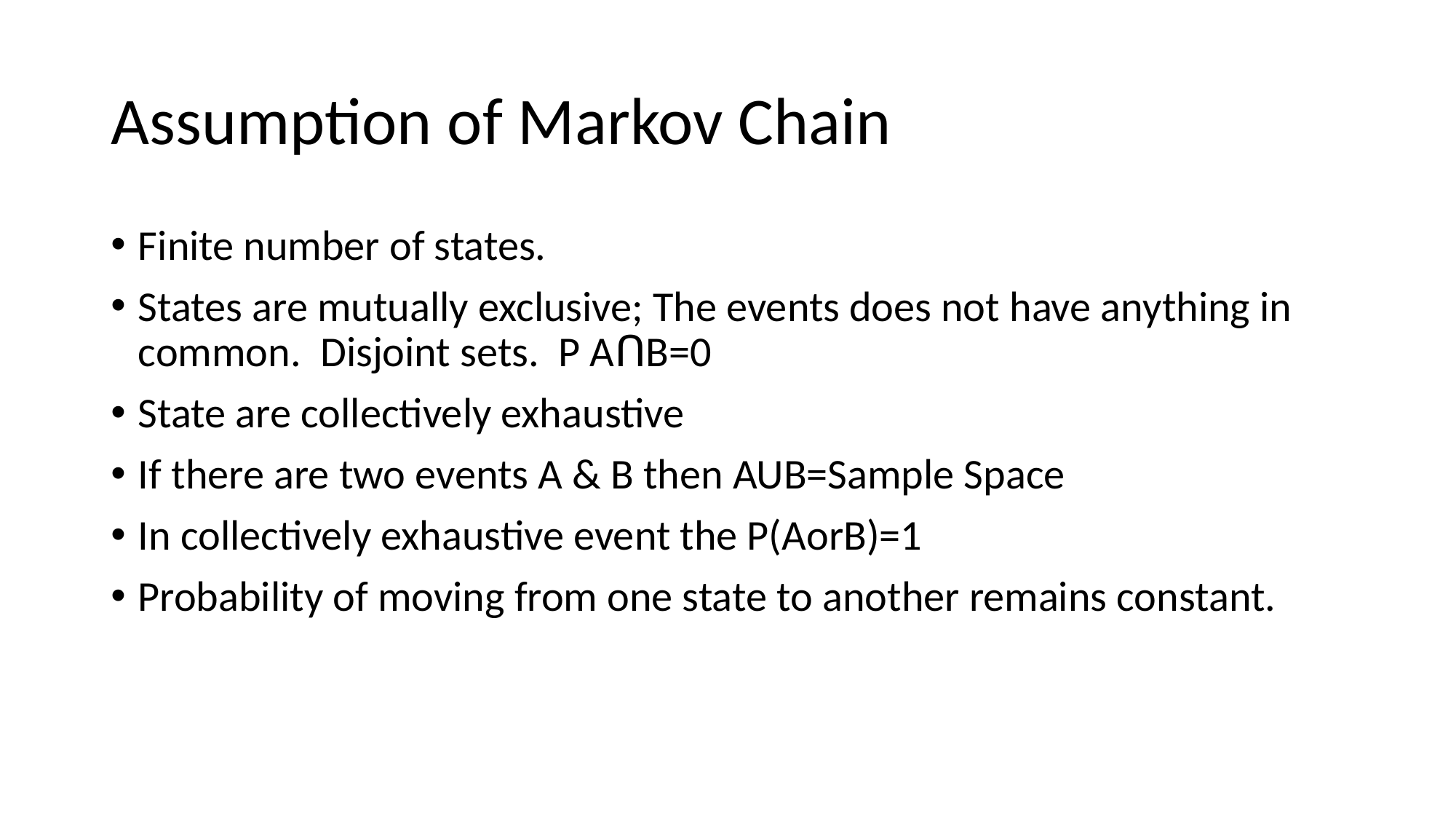

# Assumption of Markov Chain
Finite number of states.
States are mutually exclusive; The events does not have anything in common.  Disjoint sets.  P AՈB=0
State are collectively exhaustive
If there are two events A & B then AUB=Sample Space
In collectively exhaustive event the P(AorB)=1
Probability of moving from one state to another remains constant.